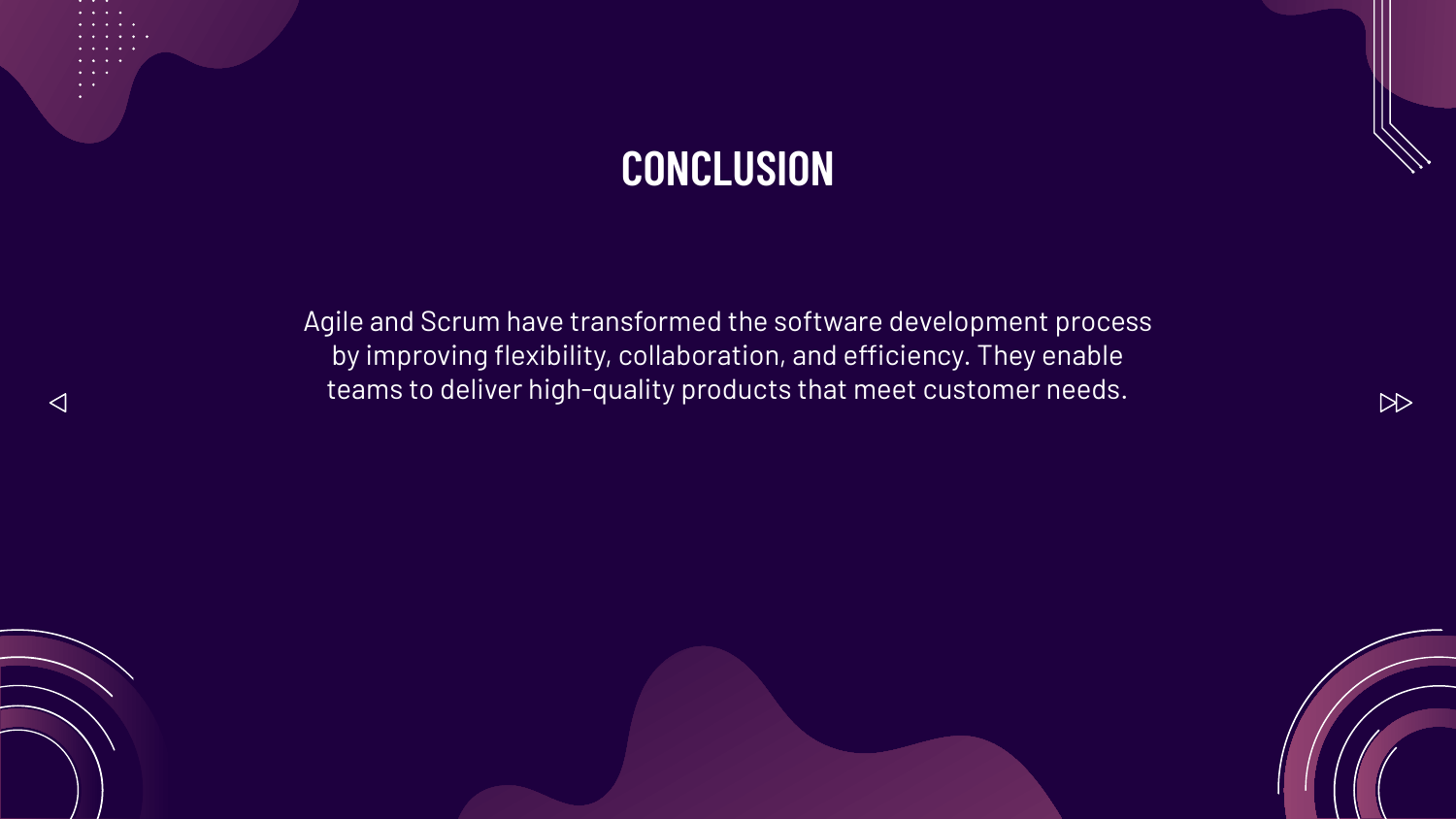

# CONCLUSION
Agile and Scrum have transformed the software development process by improving flexibility, collaboration, and efficiency. They enable teams to deliver high-quality products that meet customer needs.